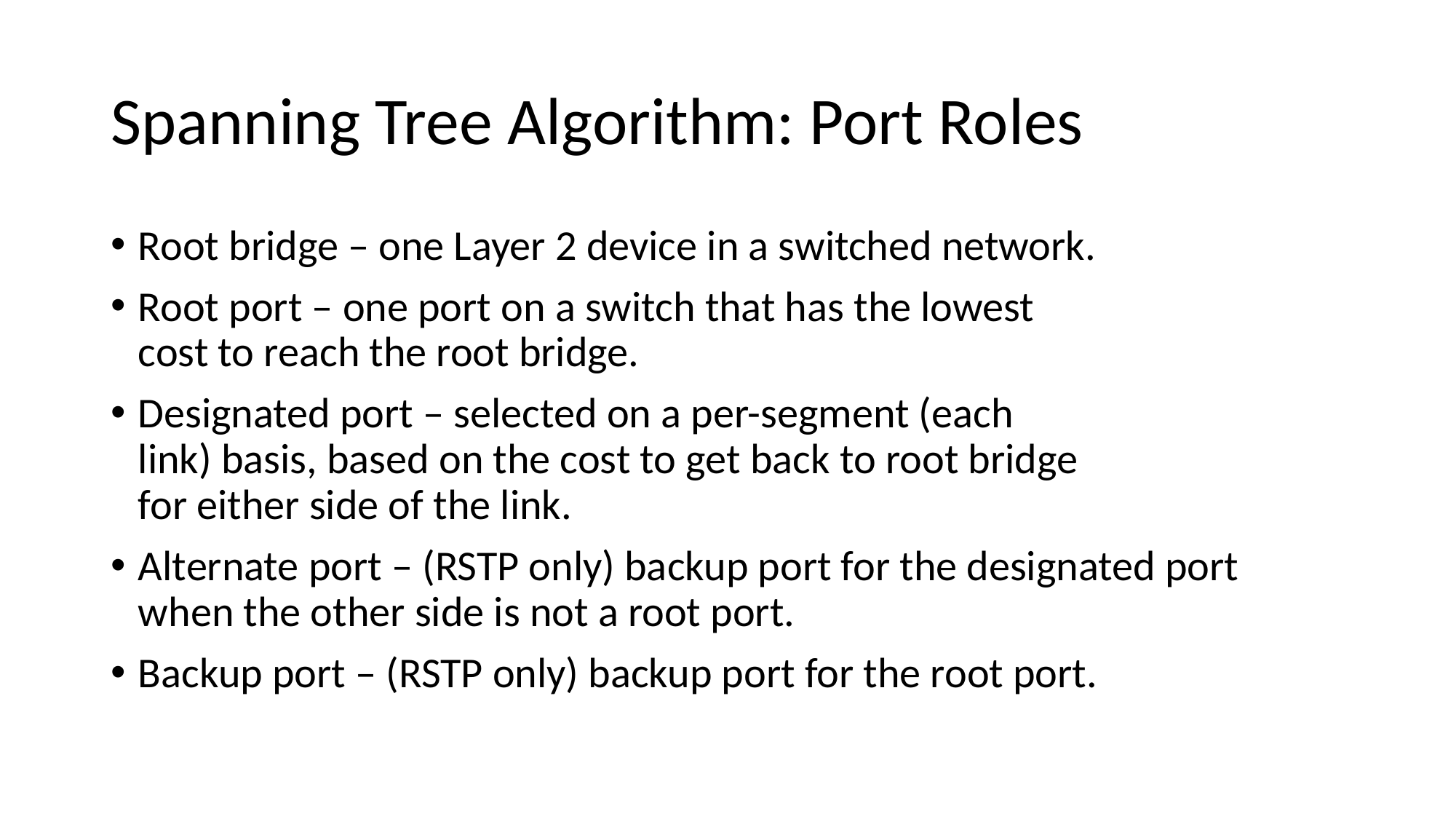

# Spanning Tree Algorithm: Port Roles
Root bridge – one Layer 2 device in a switched network.
Root port – one port on a switch that has the lowest
cost to reach the root bridge.
Designated port – selected on a per-segment (each
link) basis, based on the cost to get back to root bridge
for either side of the link.
Alternate port – (RSTP only) backup port for the designated port when the other side is not a root port.
Backup port – (RSTP only) backup port for the root port.